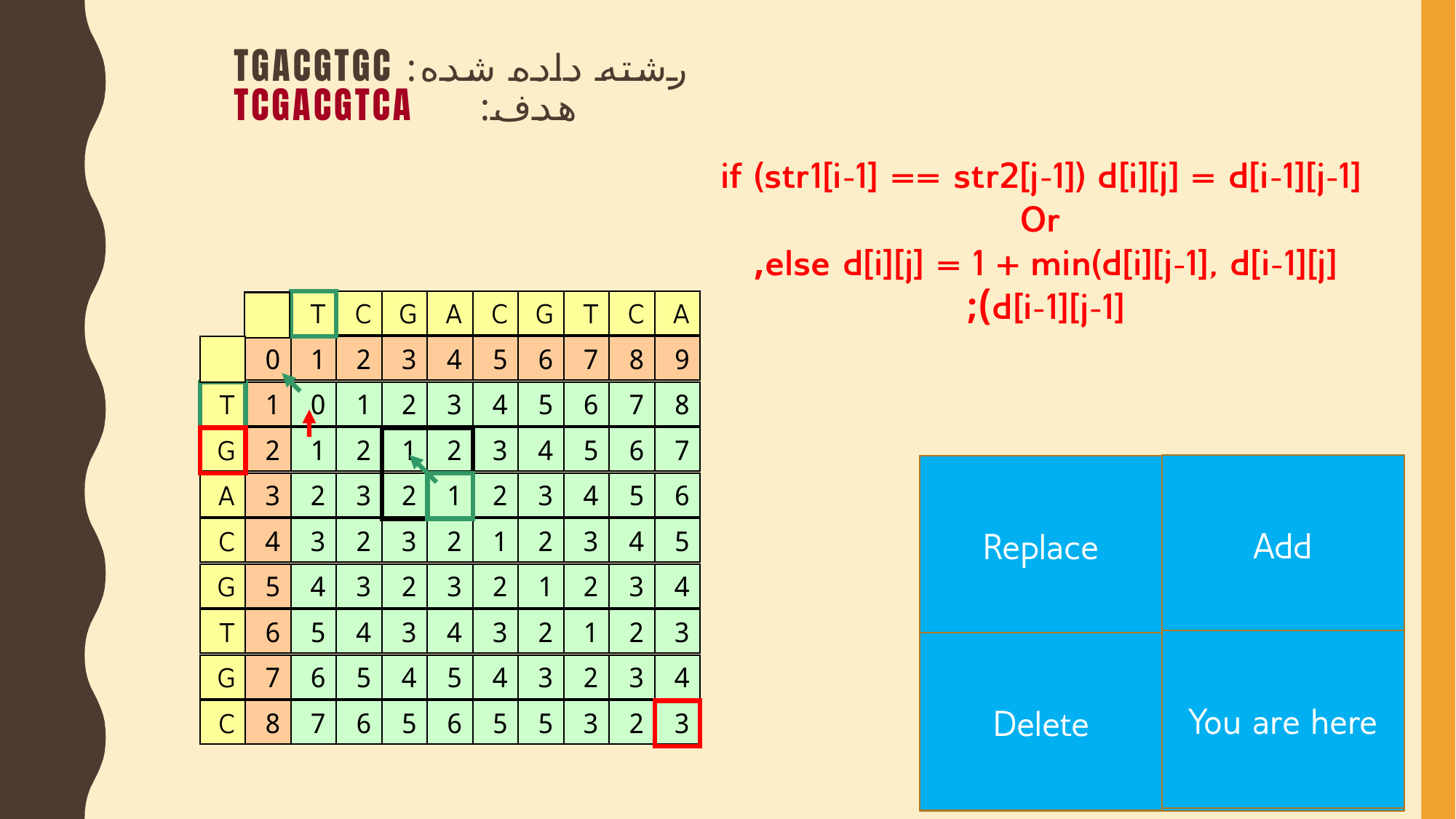

# رشته داده شده: 	TGACGTGC هدف:		TCGACGTCA
if (str1[i-1] == str2[j-1]) d[i][j] = d[i-1][j-1]
Or
else d[i][j] = 1 + min(d[i][j-1], d[i-1][j],
d[i-1][j-1]);
T
C
G
A
C
G
T
C
A

0
1
2
3
4
5
6
7
8
9

T
G
A
C
G
T
G
C

1
2
3
4
5
6
7
8
0
1
2
3
4
5
6
7
8

1
2
1
2
3
4
5
6
7

Add

Replace
2
3
2
1
2
3
4
5
6

3
2
3
2
1
2
3
4
5
4
3
2
3
2
1
2
3
4
5
4
3
4
3
2
1
2
3
You are here
Delete
6
5
4
5
4
3
2
3
4
7
6
5
6
5
5
3
2
3